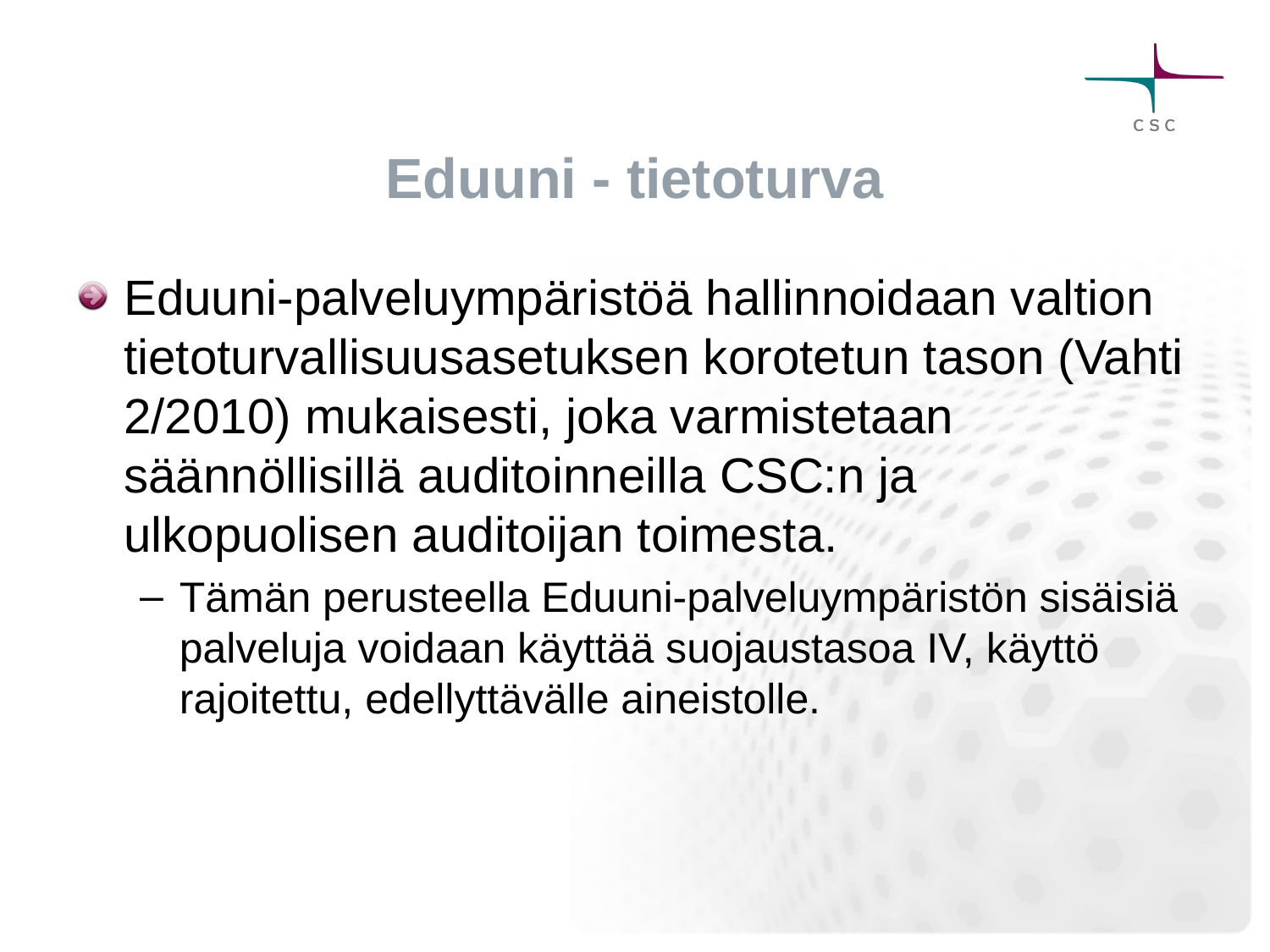

# Eduuni - tietoturva
Eduuni-palveluympäristöä hallinnoidaan valtion tietoturvallisuusasetuksen korotetun tason (Vahti 2/2010) mukaisesti, joka varmistetaan säännöllisillä auditoinneilla CSC:n ja ulkopuolisen auditoijan toimesta.
Tämän perusteella Eduuni-palveluympäristön sisäisiä palveluja voidaan käyttää suojaustasoa IV, käyttö rajoitettu, edellyttävälle aineistolle.